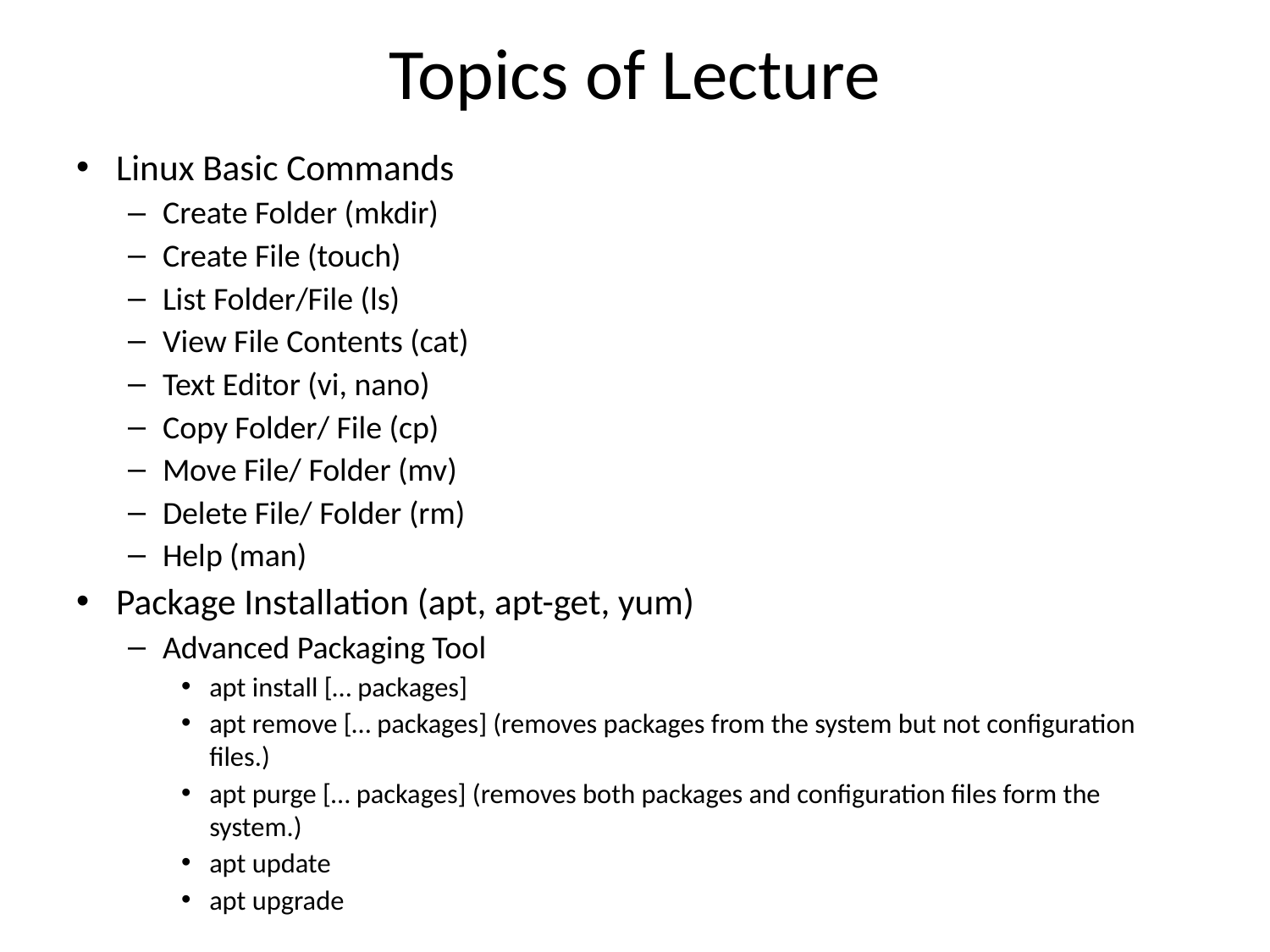

# Topics of Lecture
Linux Basic Commands
Create Folder (mkdir)
Create File (touch)
List Folder/File (ls)
View File Contents (cat)
Text Editor (vi, nano)
Copy Folder/ File (cp)
Move File/ Folder (mv)
Delete File/ Folder (rm)
Help (man)
Package Installation (apt, apt-get, yum)
Advanced Packaging Tool
apt install [… packages]
apt remove [… packages] (removes packages from the system but not configuration files.)
apt purge [… packages] (removes both packages and configuration files form the system.)
apt update
apt upgrade